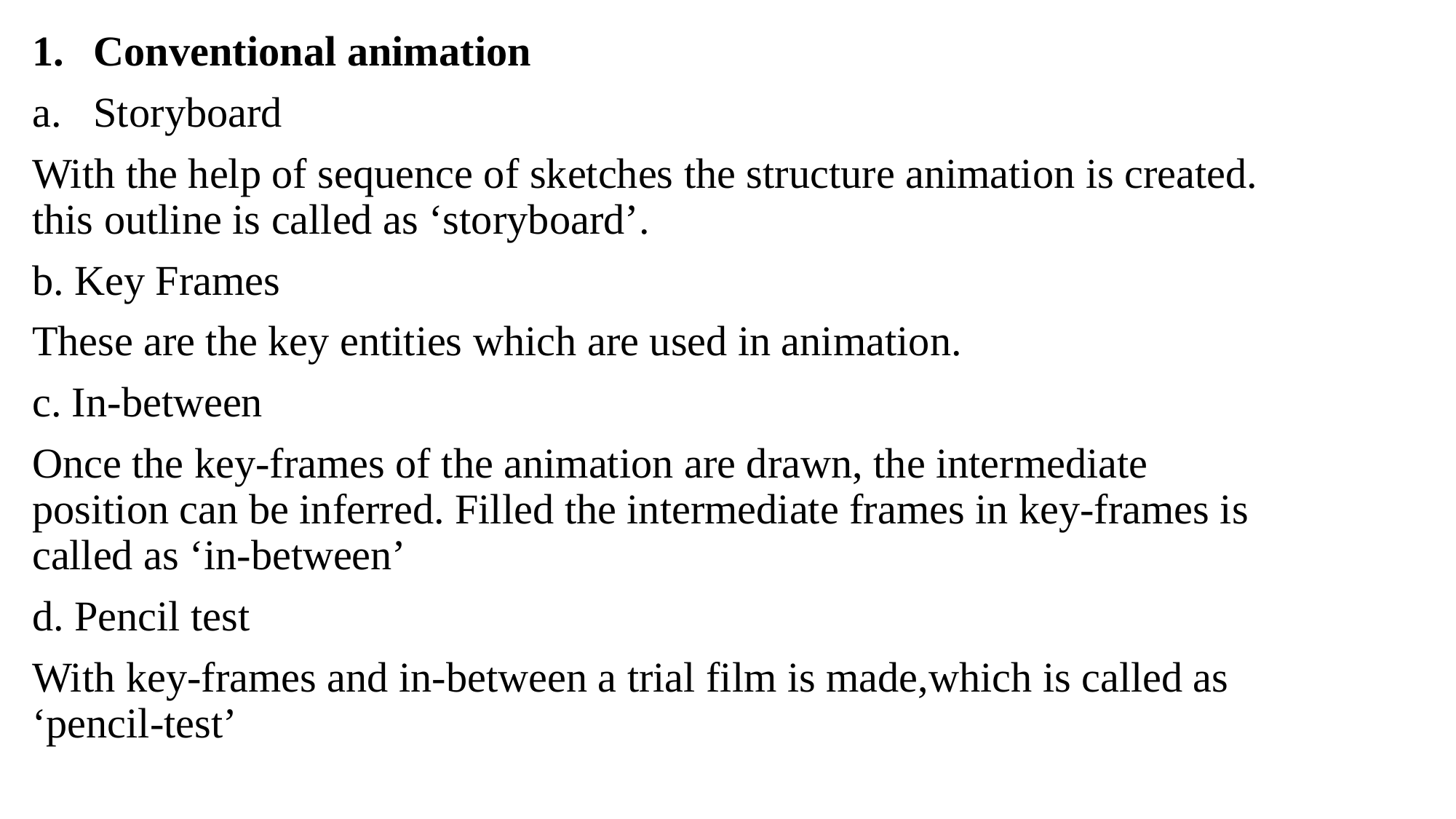

Conventional animation
Storyboard
With the help of sequence of sketches the structure animation is created. this outline is called as ‘storyboard’.
b. Key Frames
These are the key entities which are used in animation.
c. In-between
Once the key-frames of the animation are drawn, the intermediate position can be inferred. Filled the intermediate frames in key-frames is called as ‘in-between’
d. Pencil test
With key-frames and in-between a trial film is made,which is called as ‘pencil-test’